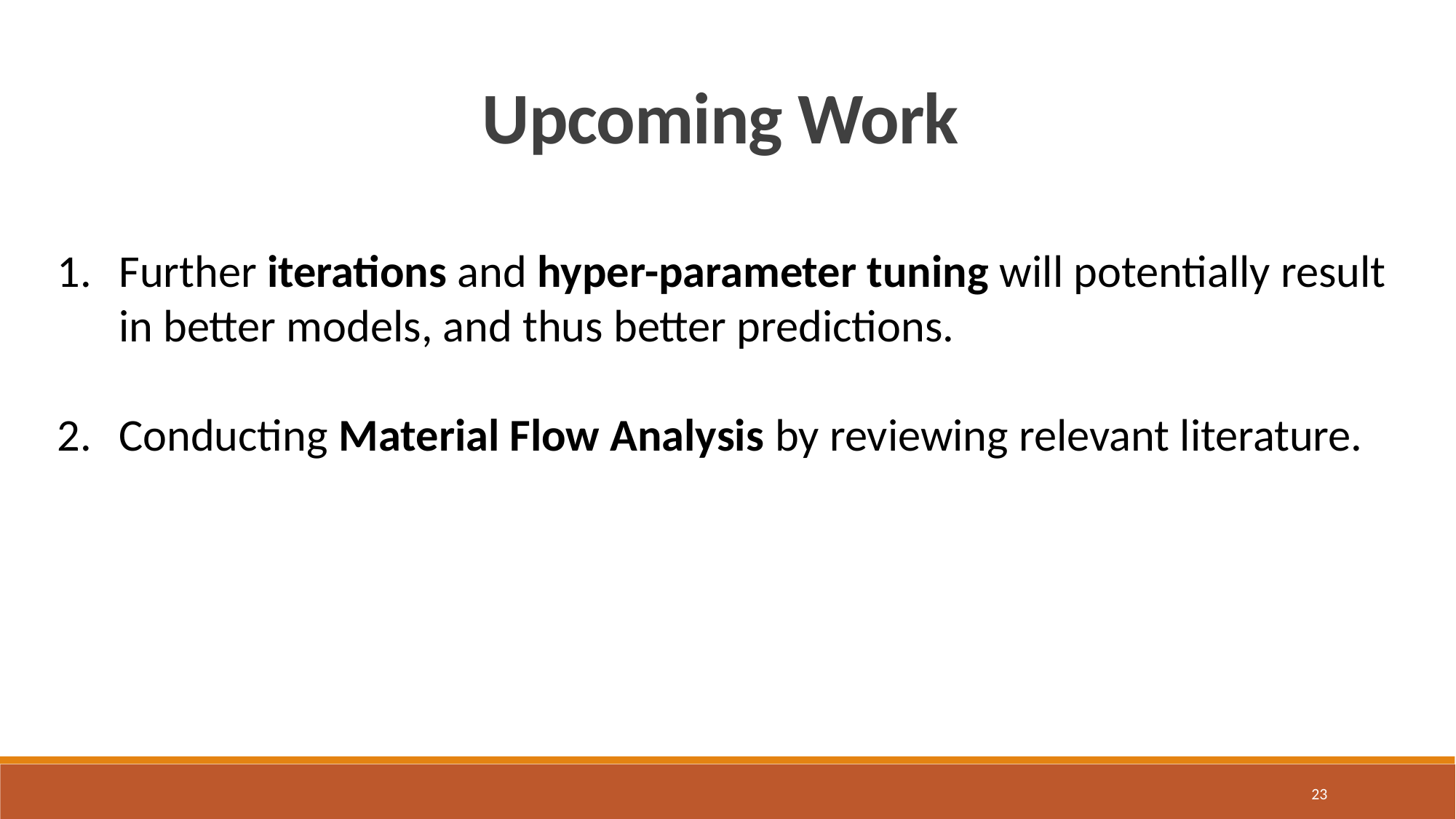

Upcoming Work

Further iterations and hyper-parameter tuning will potentially result in better models, and thus better predictions.

Conducting Material Flow Analysis by reviewing relevant literature.

23